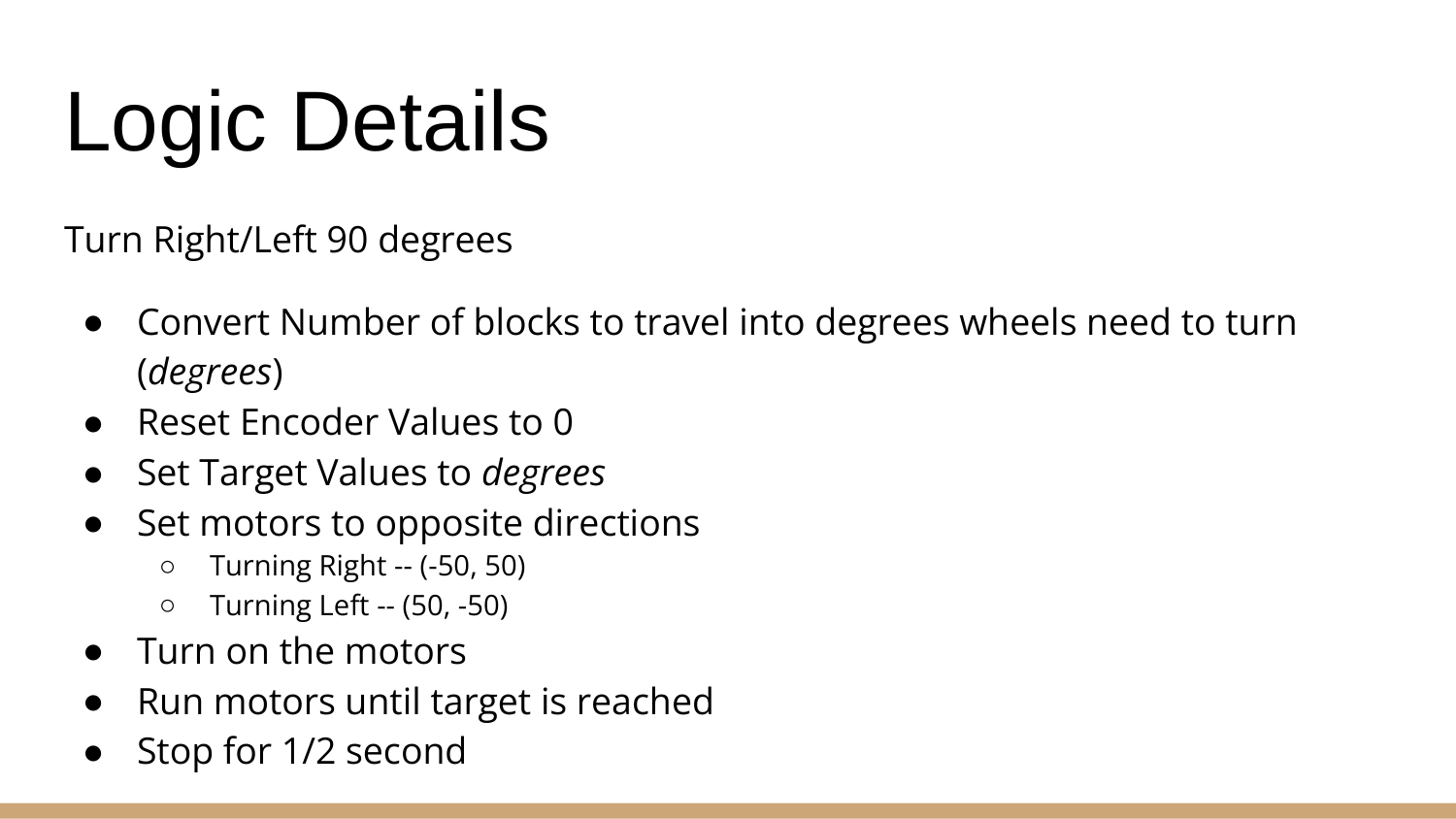

# Logic Details
Turn Right/Left 90 degrees
Convert Number of blocks to travel into degrees wheels need to turn (degrees)
Reset Encoder Values to 0
Set Target Values to degrees
Set motors to opposite directions
Turning Right -- (-50, 50)
Turning Left -- (50, -50)
Turn on the motors
Run motors until target is reached
Stop for 1/2 second